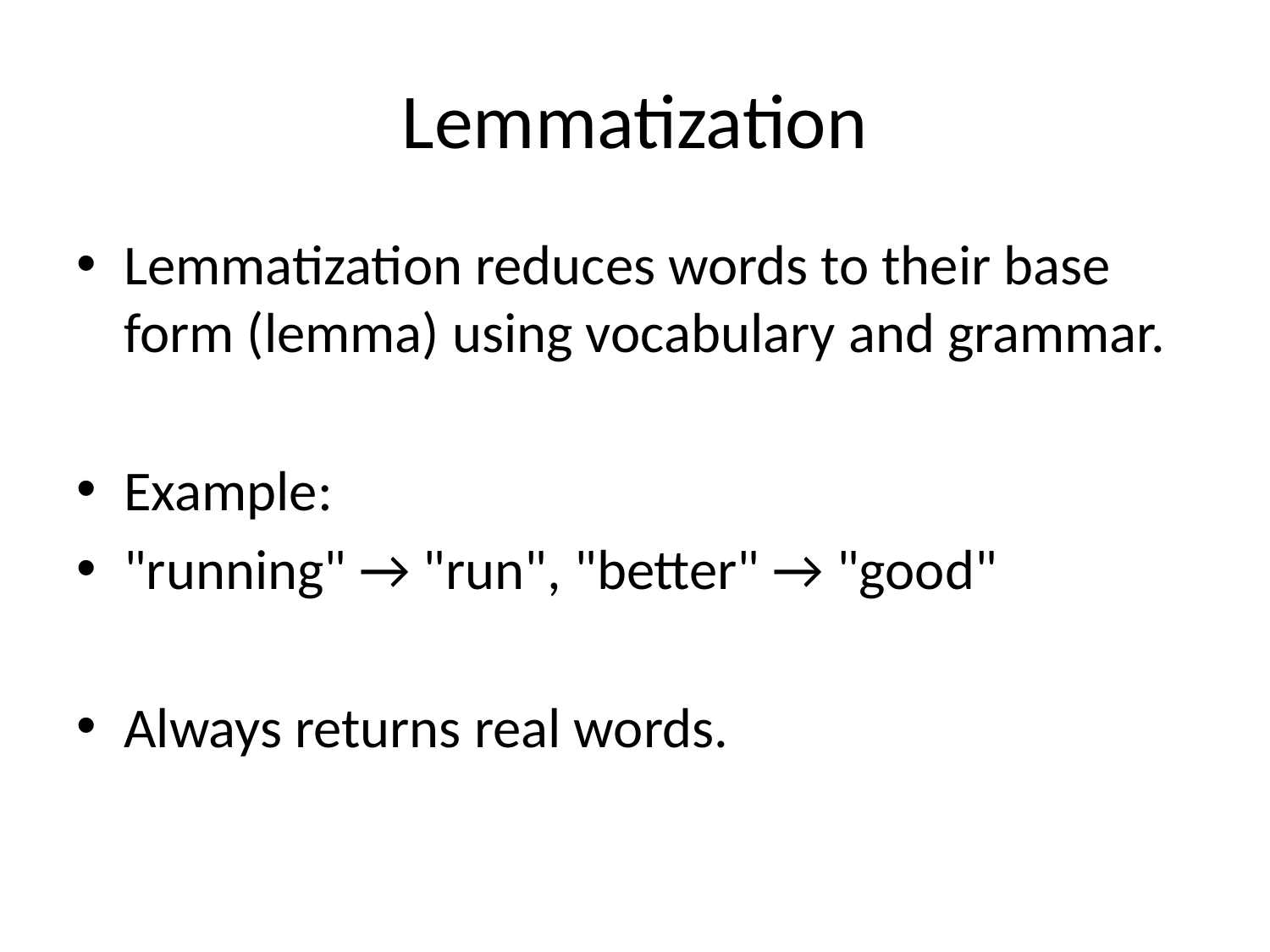

# Lemmatization
Lemmatization reduces words to their base form (lemma) using vocabulary and grammar.

Example:
"running" → "run", "better" → "good"

Always returns real words.